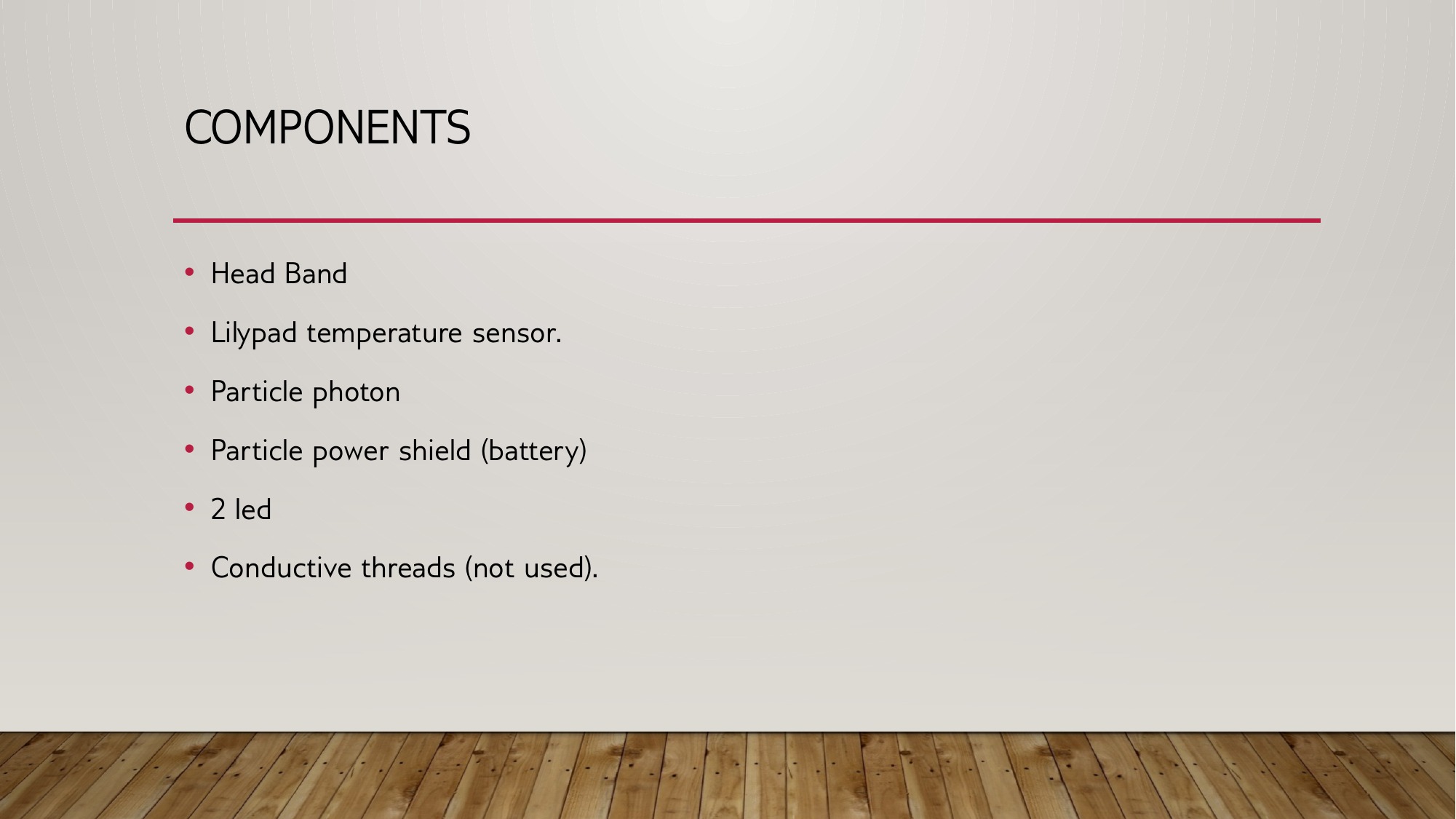

# Components
Head Band
Lilypad temperature sensor.
Particle photon
Particle power shield (battery)
2 led
Conductive threads (not used).